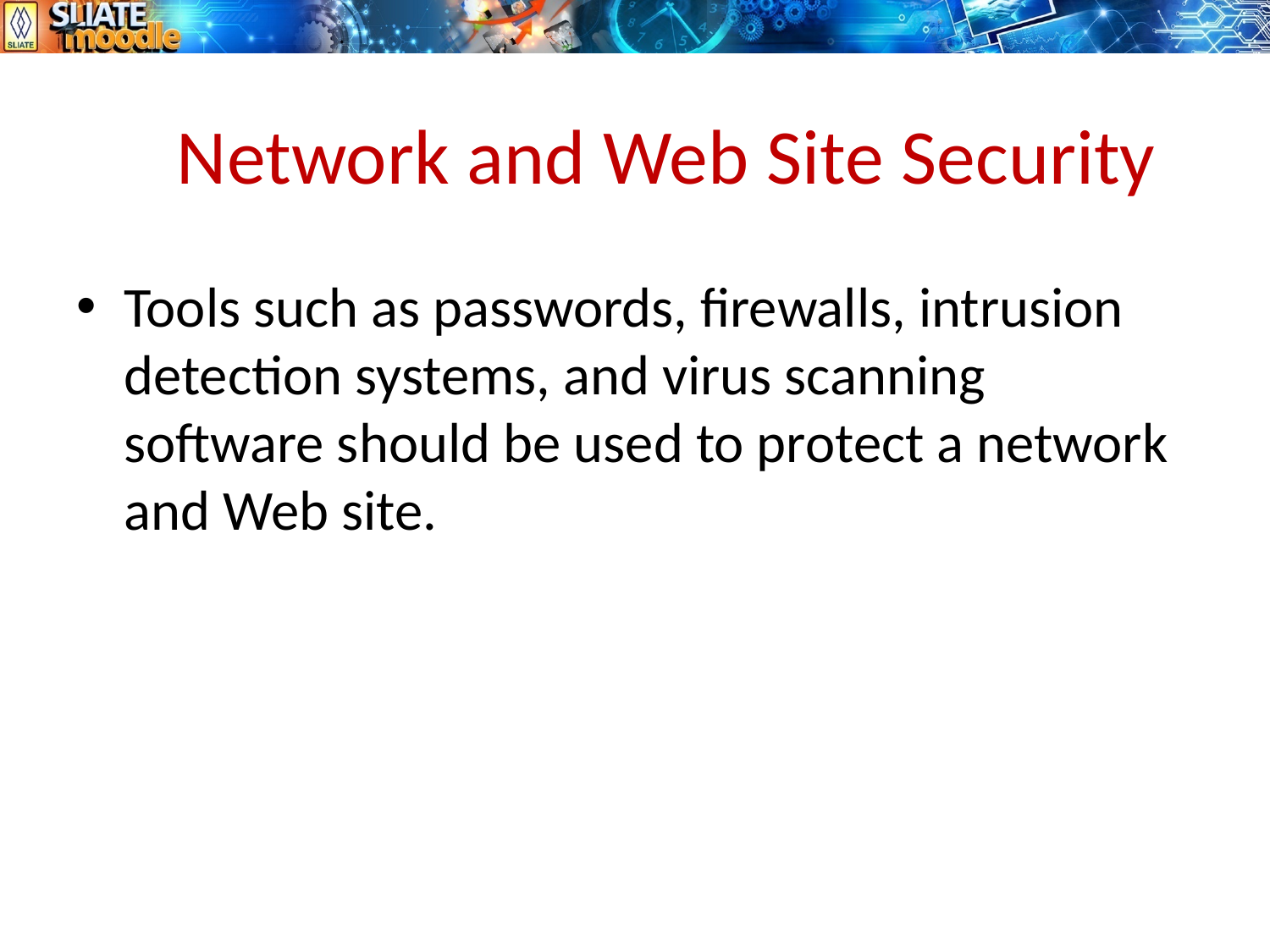

# Network and Web Site Security
Tools such as passwords, firewalls, intrusion detection systems, and virus scanning software should be used to protect a network and Web site.